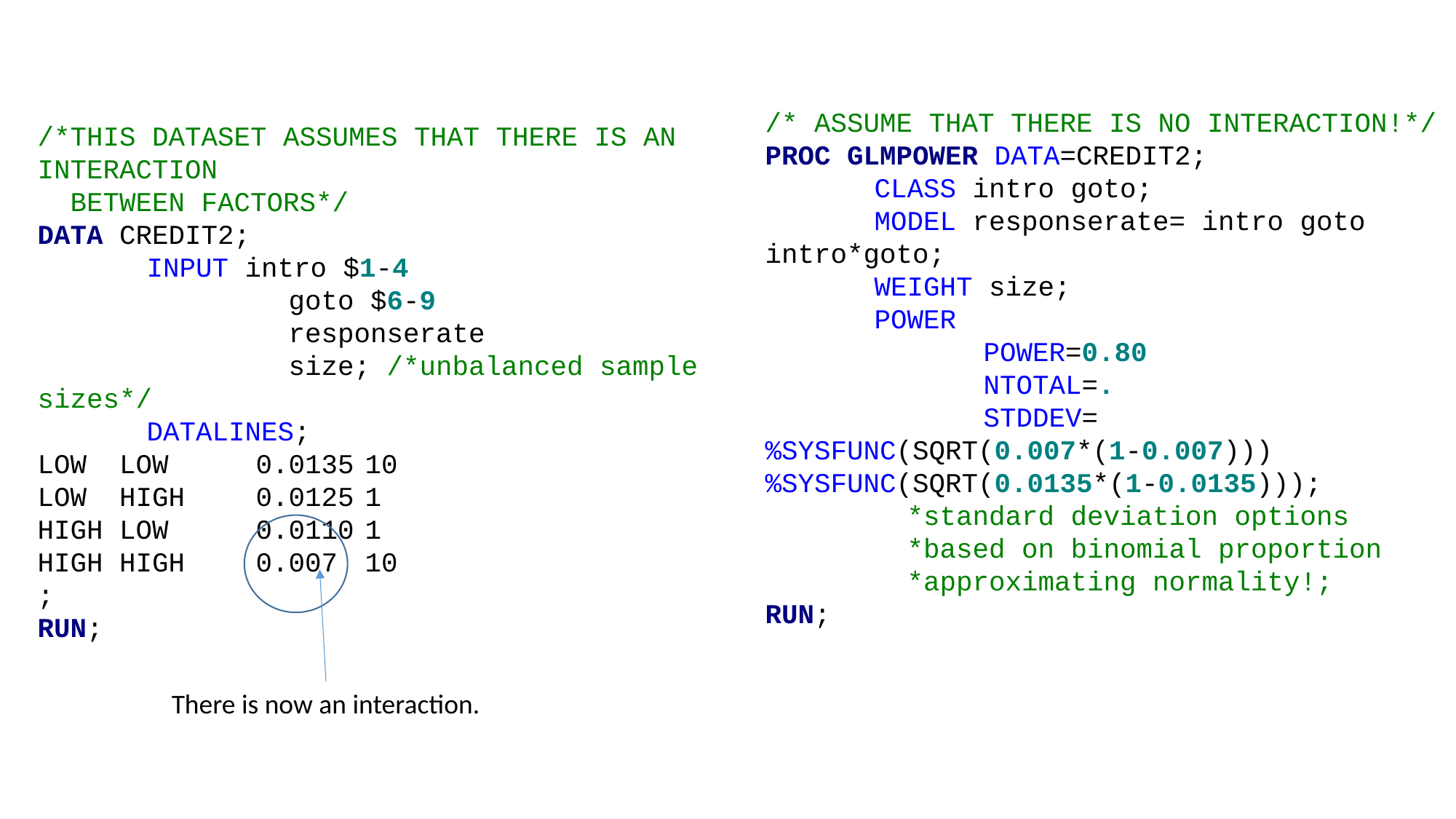

/* ASSUME THAT THERE IS NO INTERACTION!*/
PROC GLMPOWER DATA=CREDIT2;
	CLASS intro goto;
	MODEL responserate= intro goto intro*goto;
	WEIGHT size;
	POWER
		POWER=0.80
		NTOTAL=.
		STDDEV= %SYSFUNC(SQRT(0.007*(1-0.007)))
%SYSFUNC(SQRT(0.0135*(1-0.0135)));
	  *standard deviation options
	  *based on binomial proportion
	  *approximating normality!;
RUN;
/*THIS DATASET ASSUMES THAT THERE IS AN INTERACTION
  BETWEEN FACTORS*/
DATA CREDIT2;
	INPUT intro $1-4
		  goto $6-9
		  responserate
		  size; /*unbalanced sample sizes*/
	DATALINES;
LOW  LOW 	0.0135	10
LOW  HIGH	0.0125	1
HIGH LOW	0.0110	1
HIGH HIGH	0.007	10
;
RUN;

There is now an interaction.